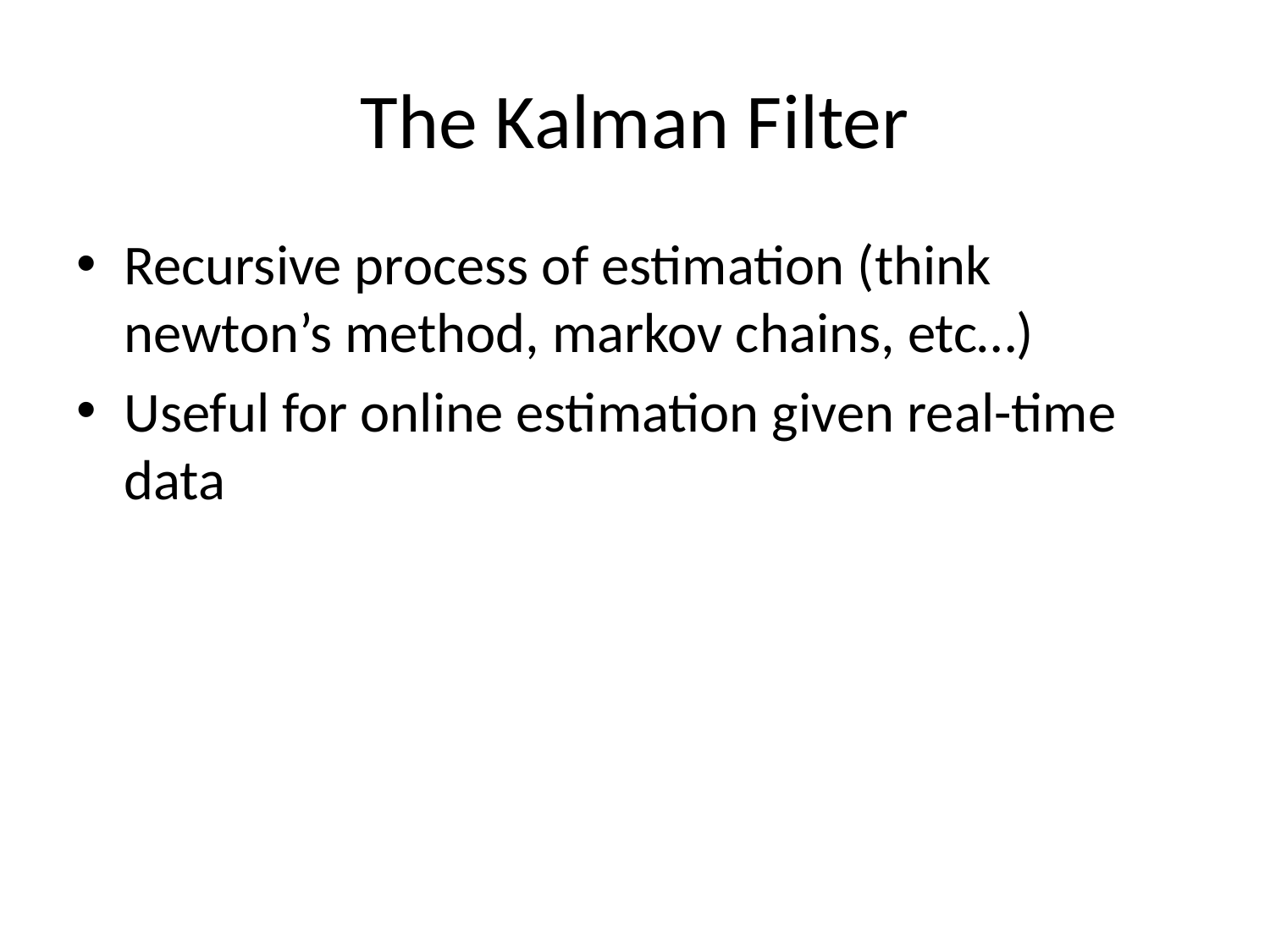

# The Kalman Filter
Recursive process of estimation (think newton’s method, markov chains, etc…)
Useful for online estimation given real-time data